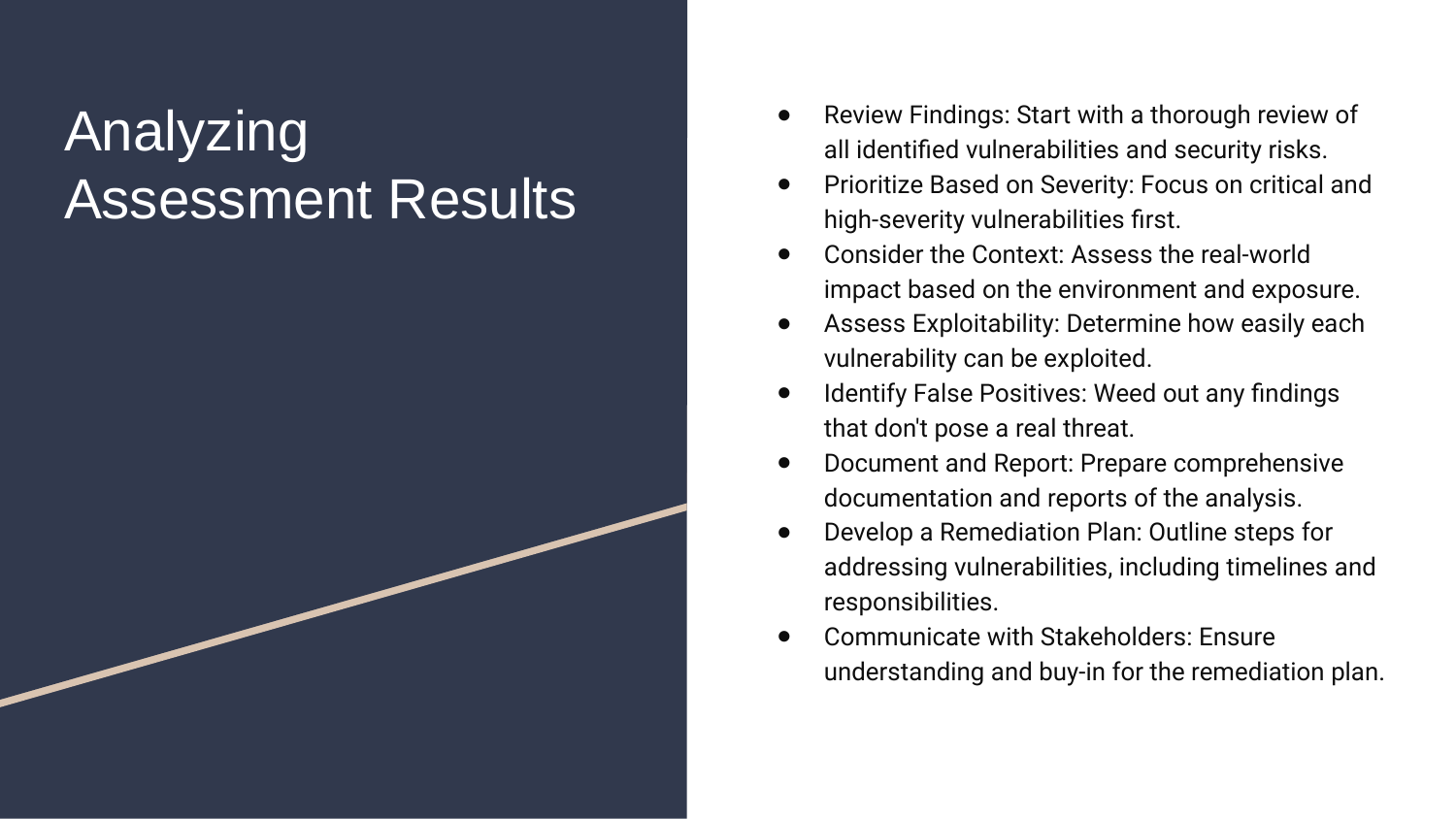

# Analyzing Assessment Results
Review Findings: Start with a thorough review of all identified vulnerabilities and security risks.
Prioritize Based on Severity: Focus on critical and high-severity vulnerabilities first.
Consider the Context: Assess the real-world impact based on the environment and exposure.
Assess Exploitability: Determine how easily each vulnerability can be exploited.
Identify False Positives: Weed out any findings that don't pose a real threat.
Document and Report: Prepare comprehensive documentation and reports of the analysis.
Develop a Remediation Plan: Outline steps for addressing vulnerabilities, including timelines and responsibilities.
Communicate with Stakeholders: Ensure understanding and buy-in for the remediation plan.